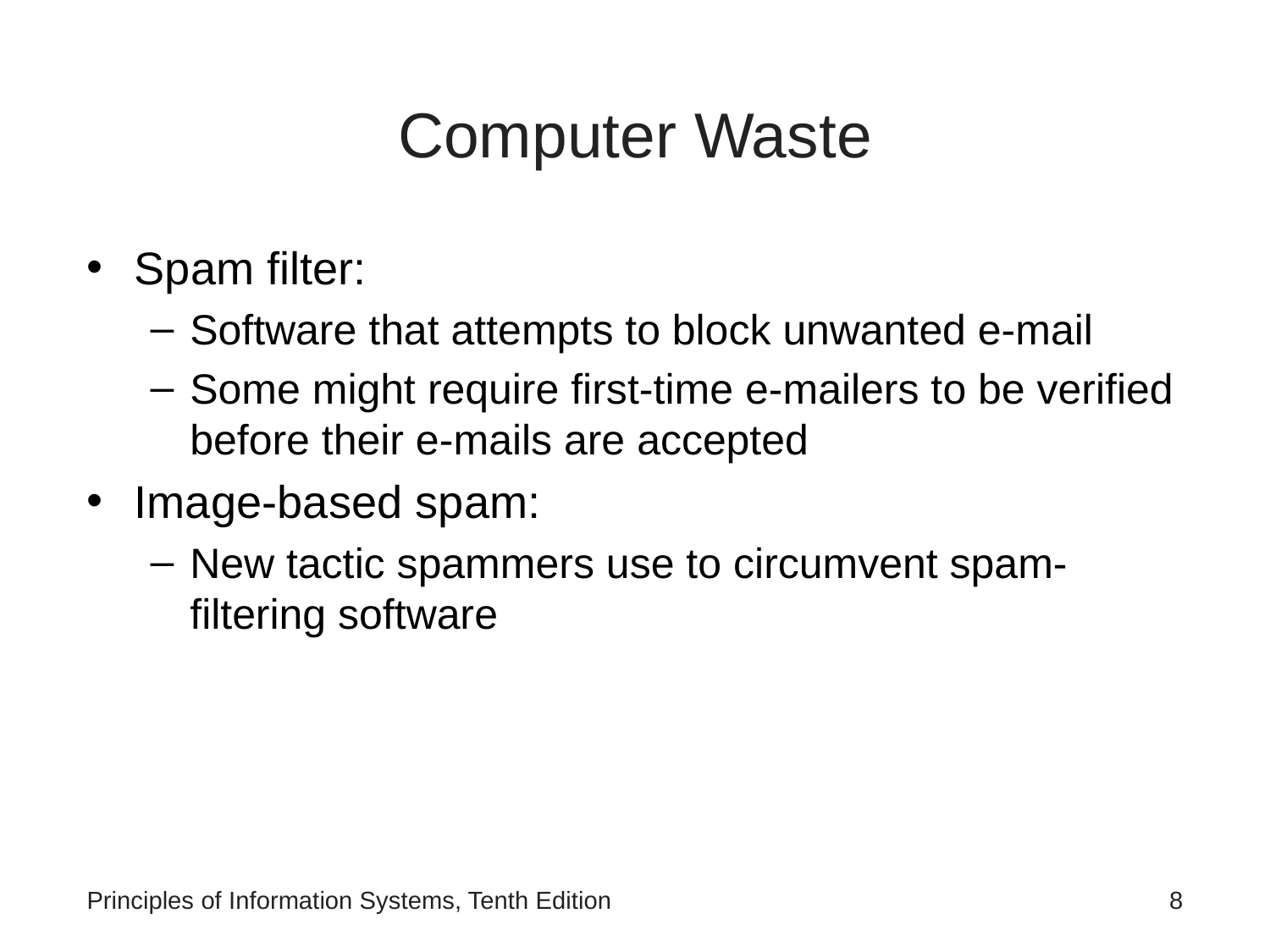

# Computer Waste
Spam filter:
Software that attempts to block unwanted e-mail
Some might require first-time e-mailers to be verified before their e-mails are accepted
Image-based spam:
New tactic spammers use to circumvent spam-filtering software
Principles of Information Systems, Tenth Edition
8